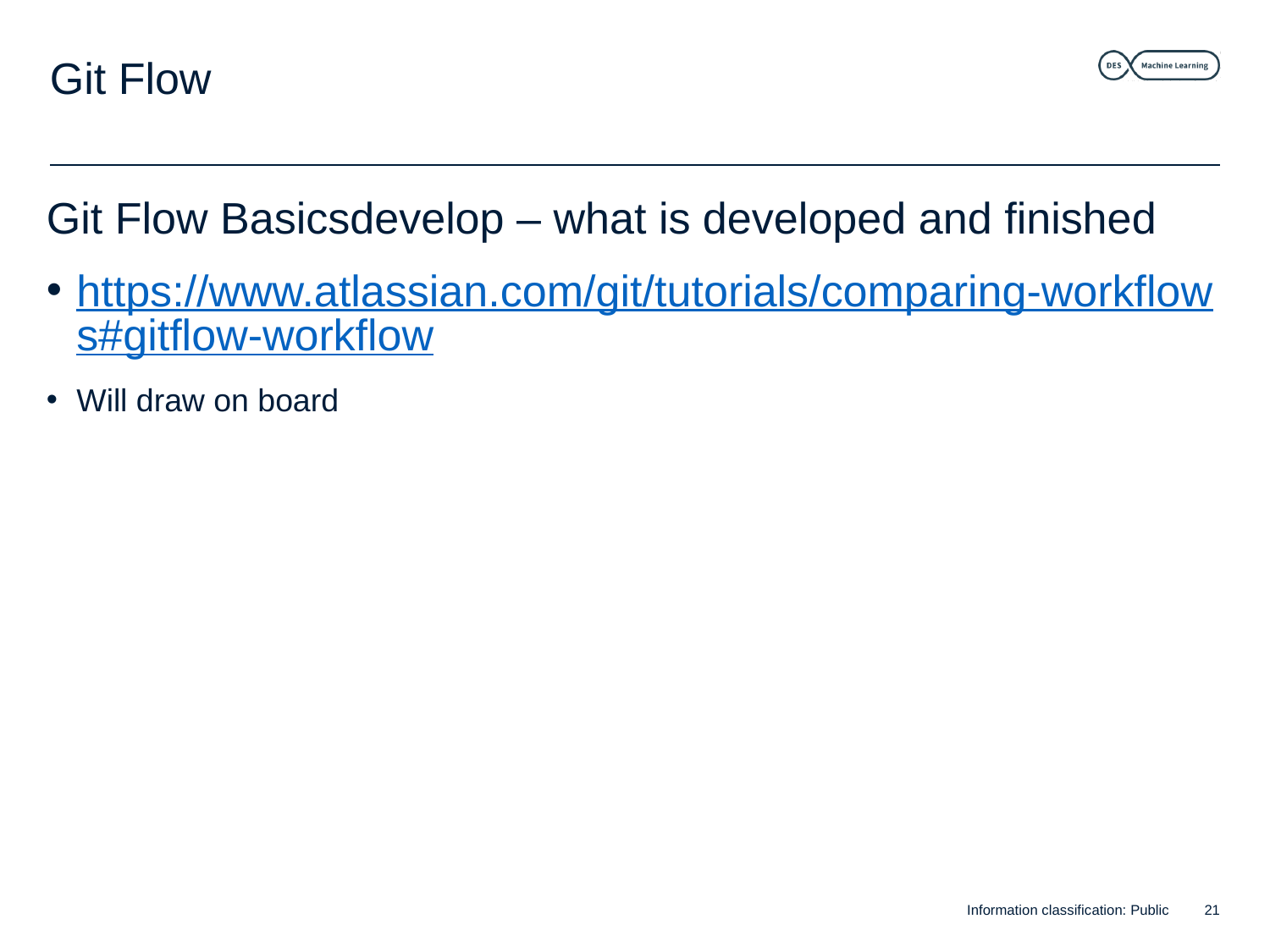

# Git Flow
Git Flow Basicsdevelop – what is developed and finished
https://www.atlassian.com/git/tutorials/comparing-workflows#gitflow-workflow
Will draw on board
Information classification: Public
21